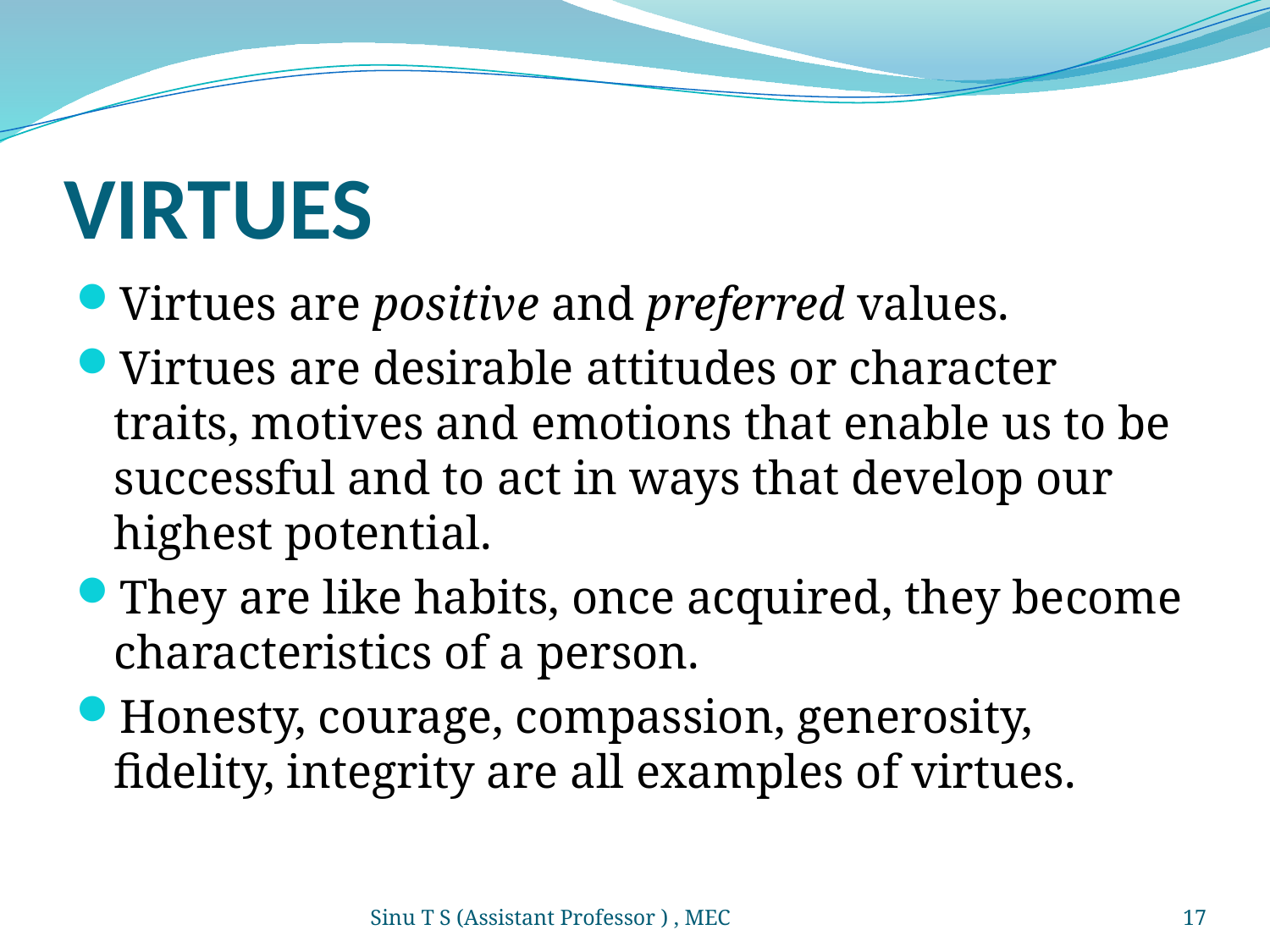

# VIRTUES
Virtues are positive and preferred values.
Virtues are desirable attitudes or character traits, motives and emotions that enable us to be successful and to act in ways that develop our highest potential.
They are like habits, once acquired, they become characteristics of a person.
Honesty, courage, compassion, generosity, fidelity, integrity are all examples of virtues.

Sinu T S (Assistant Professor ) , MEC
17